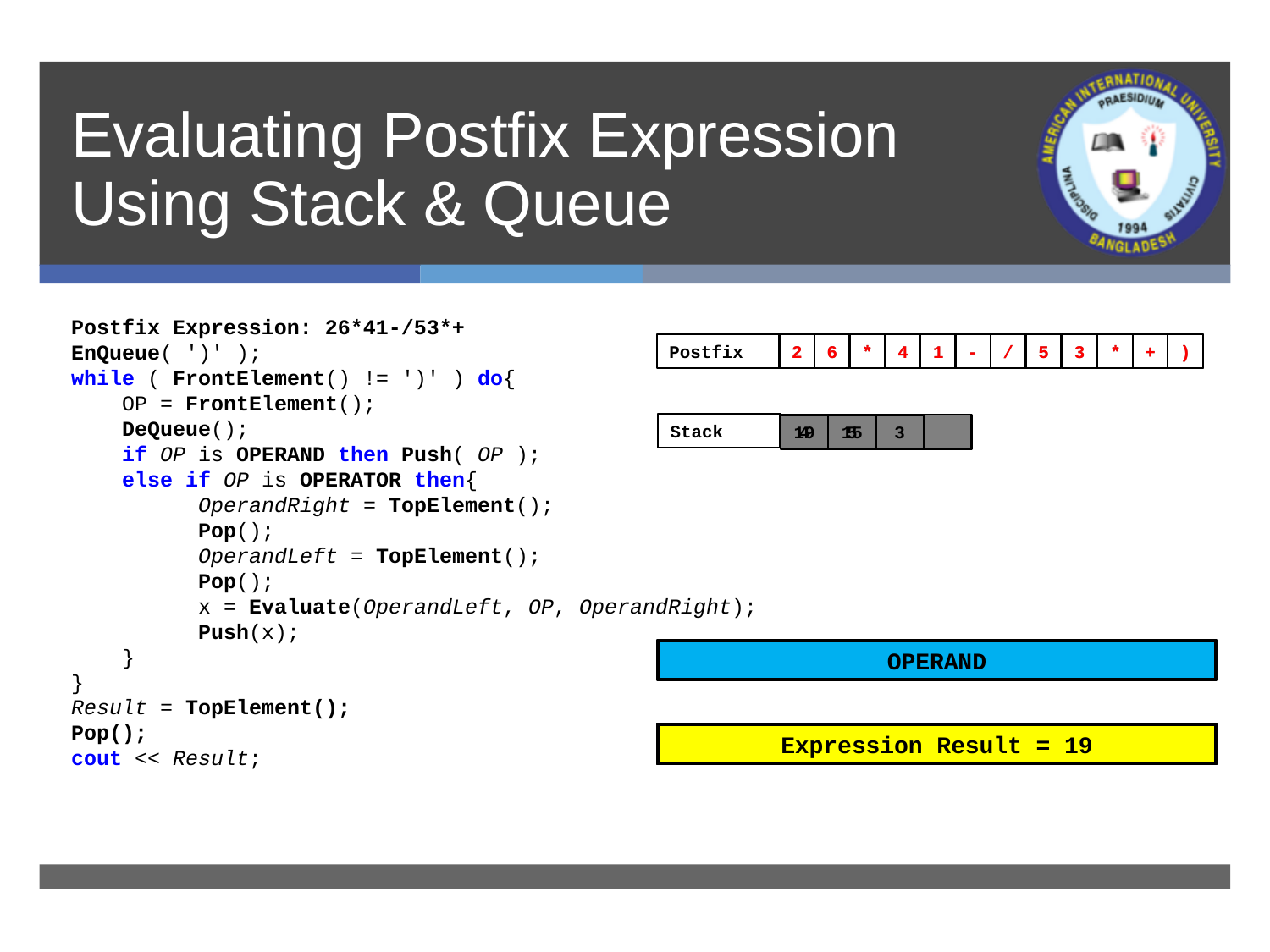

# Evaluating Postfix Expression Using Stack & Queue
Postfix Expression: 26*41-/53*+
EnQueue( ')' );
while ( FrontElement() != ')' ) do{
    OP = FrontElement();
    DeQueue();
    if OP is OPERAND then Push( OP );
    else if OP is OPERATOR then{
	OperandRight = TopElement();
	Pop();
	OperandLeft = TopElement();
	Pop();
	x = Evaluate(OperandLeft, OP, OperandRight);
	Push(x);
    }
}
Result = TopElement();
Pop();
cout << Result;
6
6
*
*
4
4
1
1
-
-
/
/
5
5
3
3
*
*
+
+
)
)
2
2
Postfix
Stack
2
6
1

12

4
19
4
3

5
15

3
OPERATOR
OPERAND
Evaluate( 2, '*', 6 ) = 12
Evaluate( 4, '+', 15 ) = 19
‘)‘
Evaluate( 5, '*', 3 ) = 15
Evaluate( 12, '/', 3 ) = 4
Evaluate( 4, '-', 1 ) = 3
End of Expression
Expression Result = 19